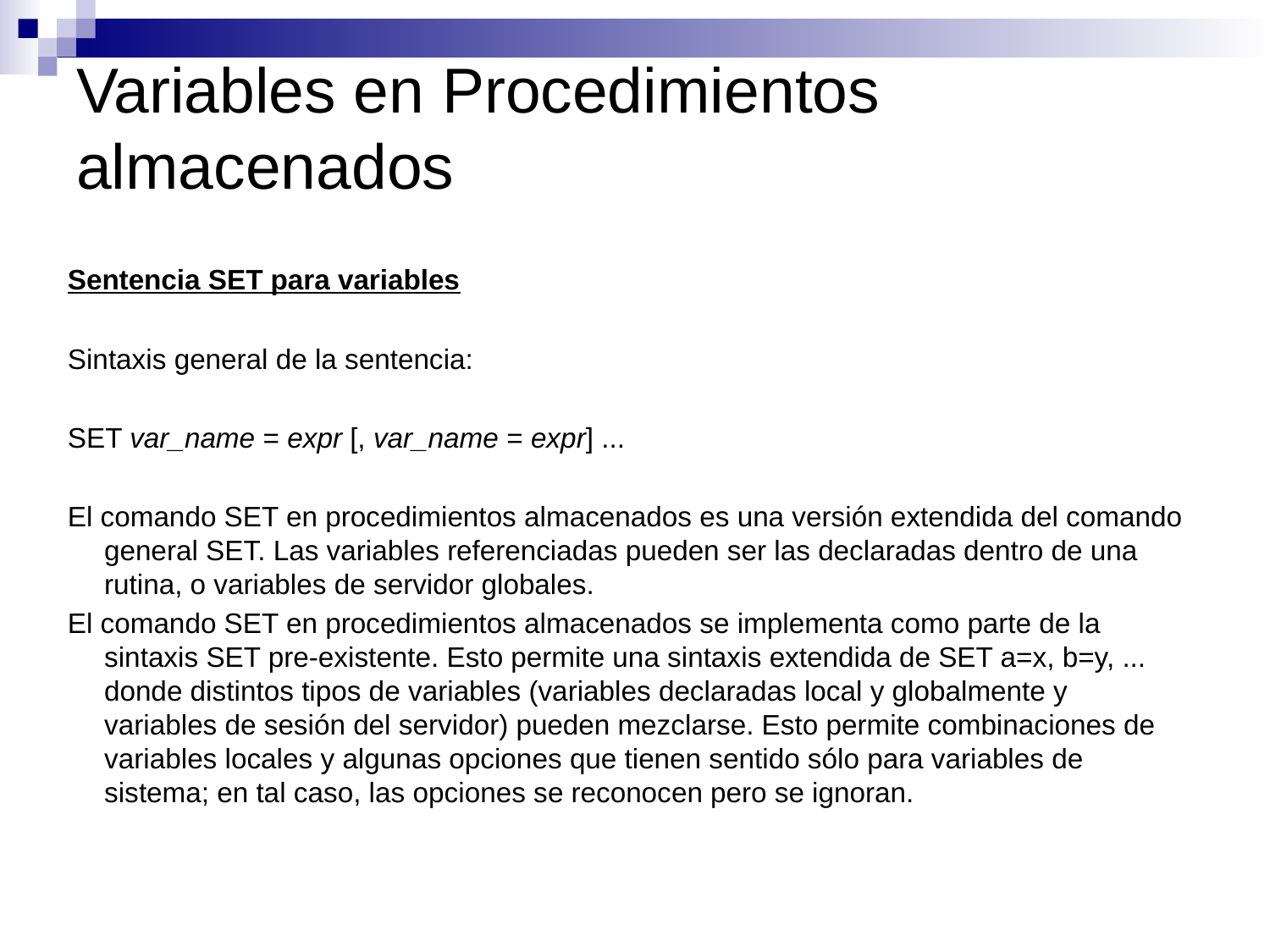

# Variables en Procedimientos almacenados

Sentencia SET para variables

Sintaxis general de la sentencia:

SET var_name = expr [, var_name = expr] ...

El comando SET en procedimientos almacenados es una versión extendida del comando general SET. Las variables referenciadas pueden ser las declaradas dentro de una rutina, o variables de servidor globales.
El comando SET en procedimientos almacenados se implementa como parte de la sintaxis SET pre-existente. Esto permite una sintaxis extendida de SET a=x, b=y, ... donde distintos tipos de variables (variables declaradas local y globalmente y variables de sesión del servidor) pueden mezclarse. Esto permite combinaciones de variables locales y algunas opciones que tienen sentido sólo para variables de sistema; en tal caso, las opciones se reconocen pero se ignoran.